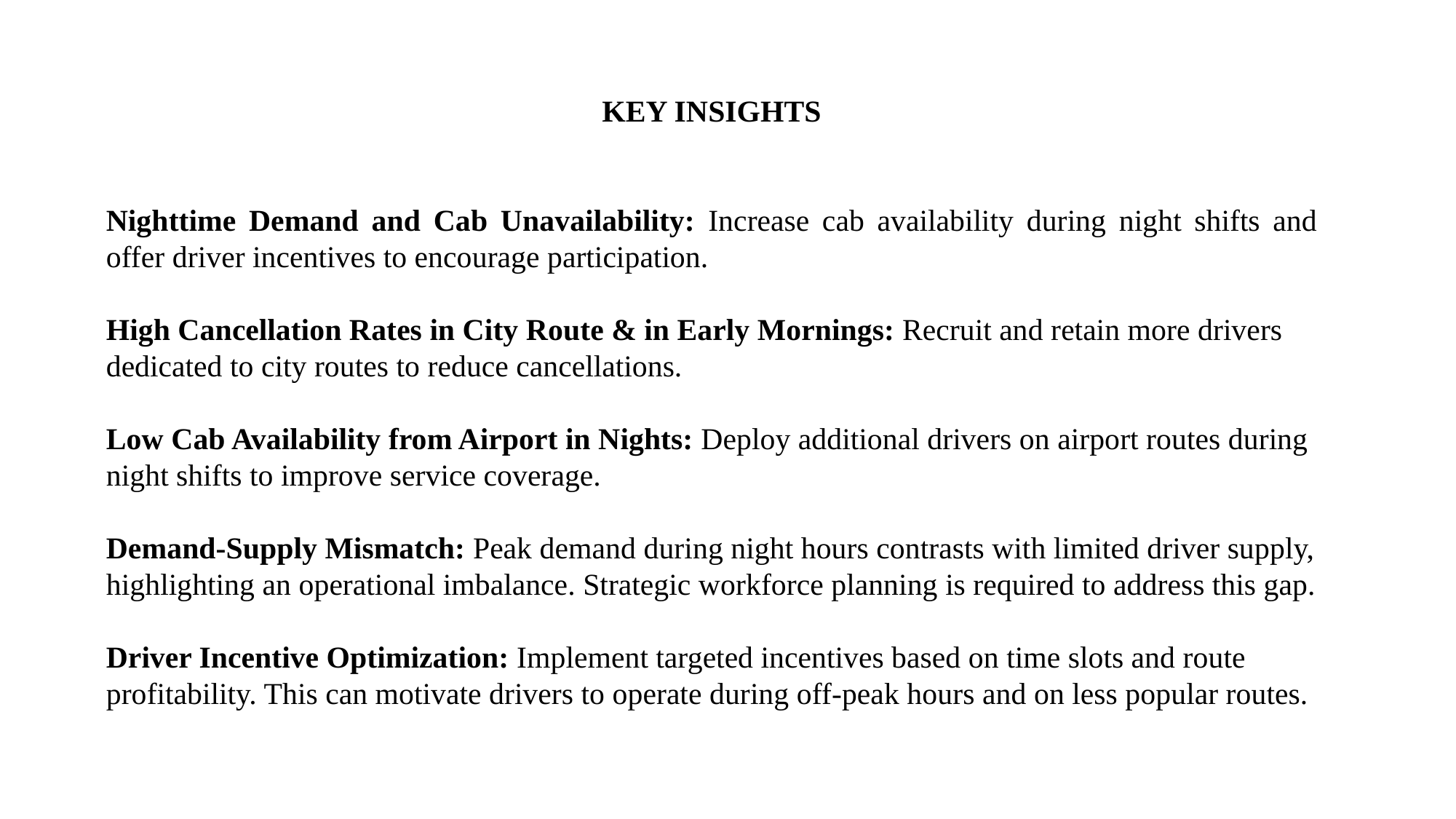

KEY INSIGHTS

Nighttime Demand and Cab Unavailability: Increase cab availability during night shifts and offer driver incentives to encourage participation.

High Cancellation Rates in City Route & in Early Mornings: Recruit and retain more drivers dedicated to city routes to reduce cancellations.

Low Cab Availability from Airport in Nights: Deploy additional drivers on airport routes during night shifts to improve service coverage.

Demand-Supply Mismatch: Peak demand during night hours contrasts with limited driver supply, highlighting an operational imbalance. Strategic workforce planning is required to address this gap.

Driver Incentive Optimization: Implement targeted incentives based on time slots and route profitability. This can motivate drivers to operate during off-peak hours and on less popular routes.